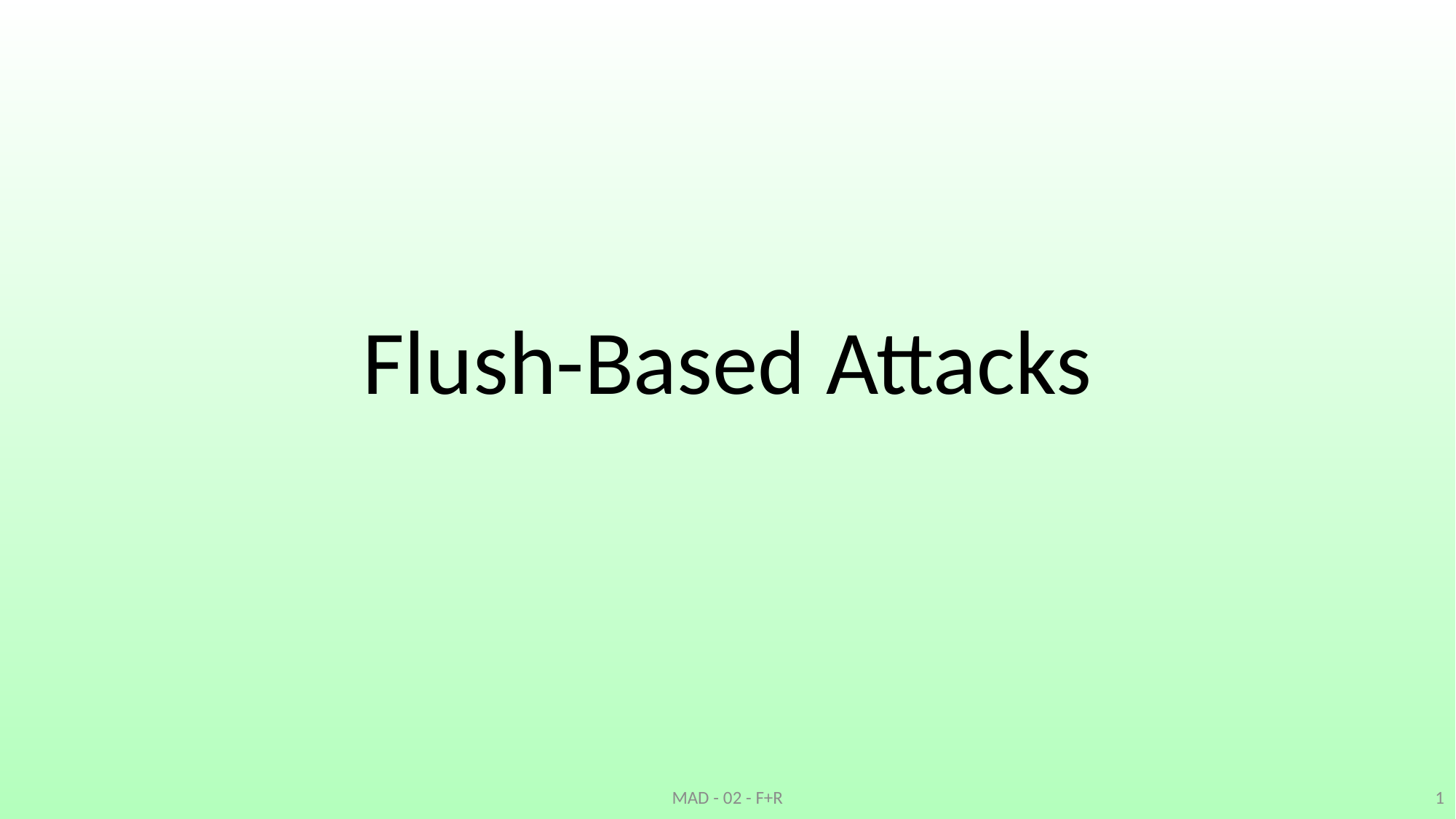

# Flush-Based Attacks

MAD - 02 - F+R
1